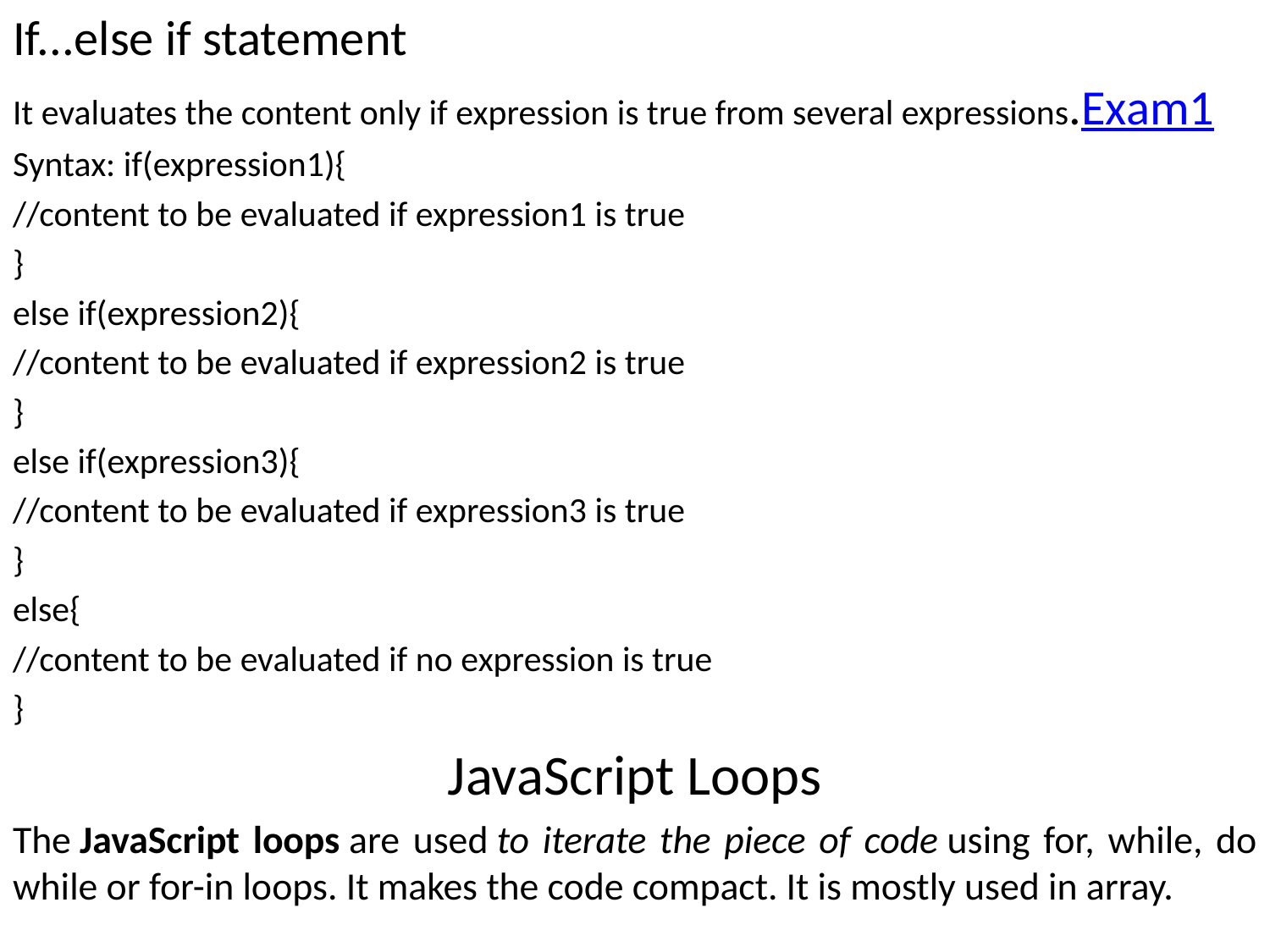

If...else if statement
It evaluates the content only if expression is true from several expressions.Exam1
Syntax: if(expression1){
//content to be evaluated if expression1 is true
}
else if(expression2){
//content to be evaluated if expression2 is true
}
else if(expression3){
//content to be evaluated if expression3 is true
}
else{
//content to be evaluated if no expression is true
}
JavaScript Loops
The JavaScript loops are used to iterate the piece of code using for, while, do while or for-in loops. It makes the code compact. It is mostly used in array.